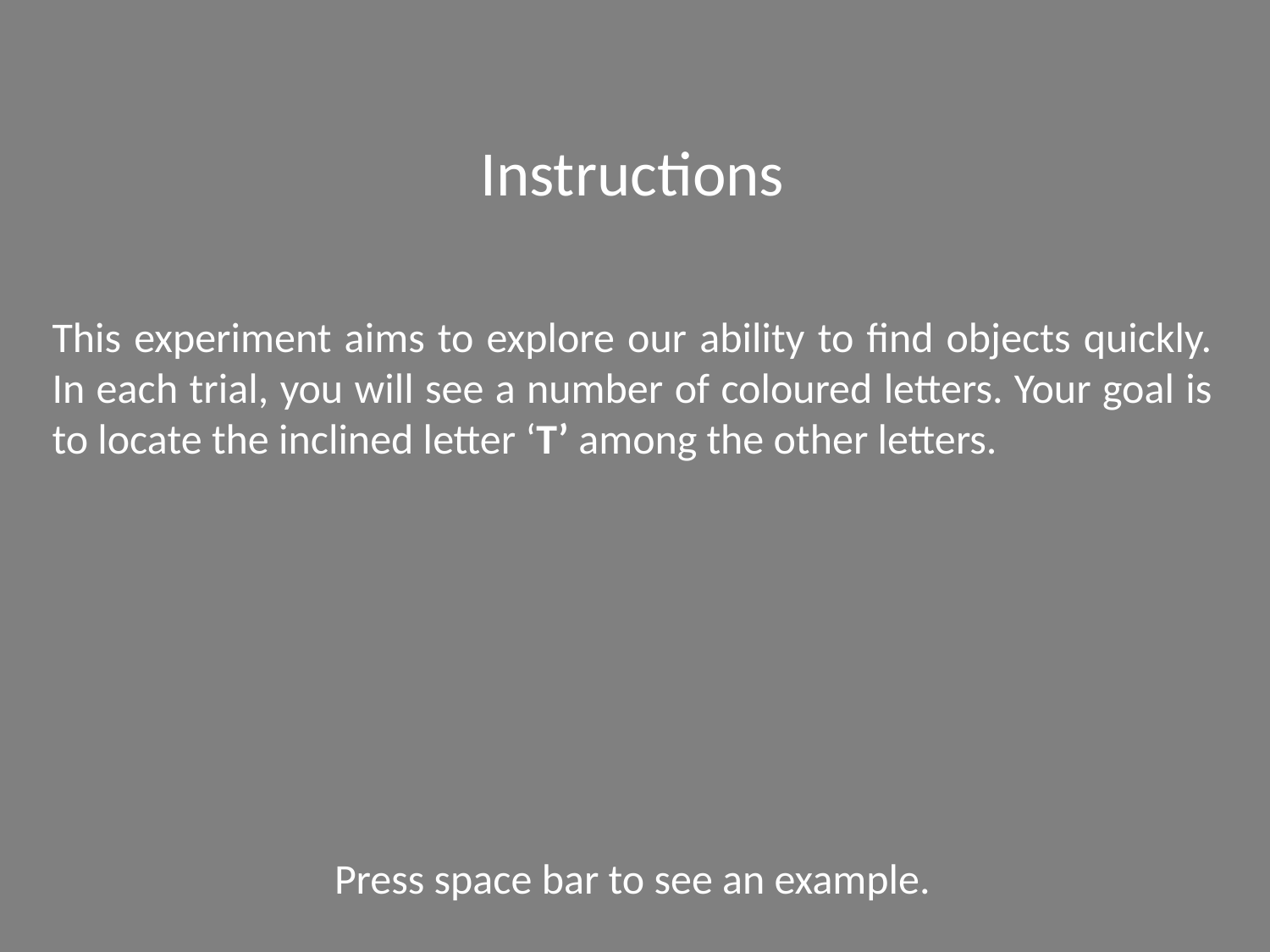

Instructions

This experiment aims to explore our ability to find objects quickly. In each trial, you will see a number of coloured letters. Your goal is to locate the inclined letter ‘T’ among the other letters.
Press space bar to see an example.